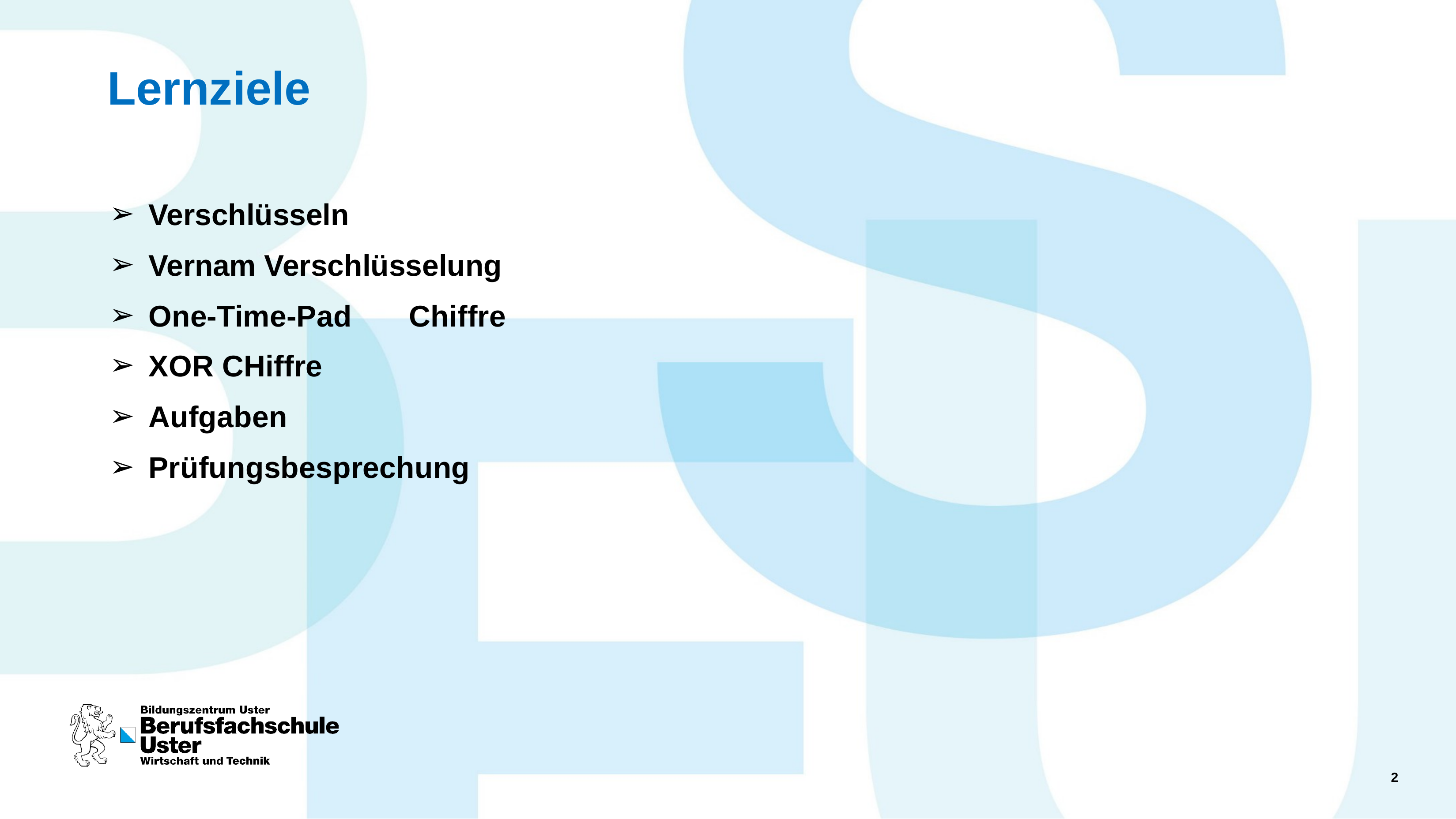

# Lernziele
Verschlüsseln
Vernam Verschlüsselung
One-Time-Pad	Chiffre
XOR CHiffre
Aufgaben
Prüfungsbesprechung

Johan Oelen | Modul 114
Johan Oelen| Modul 146 | Uster, 2017

2